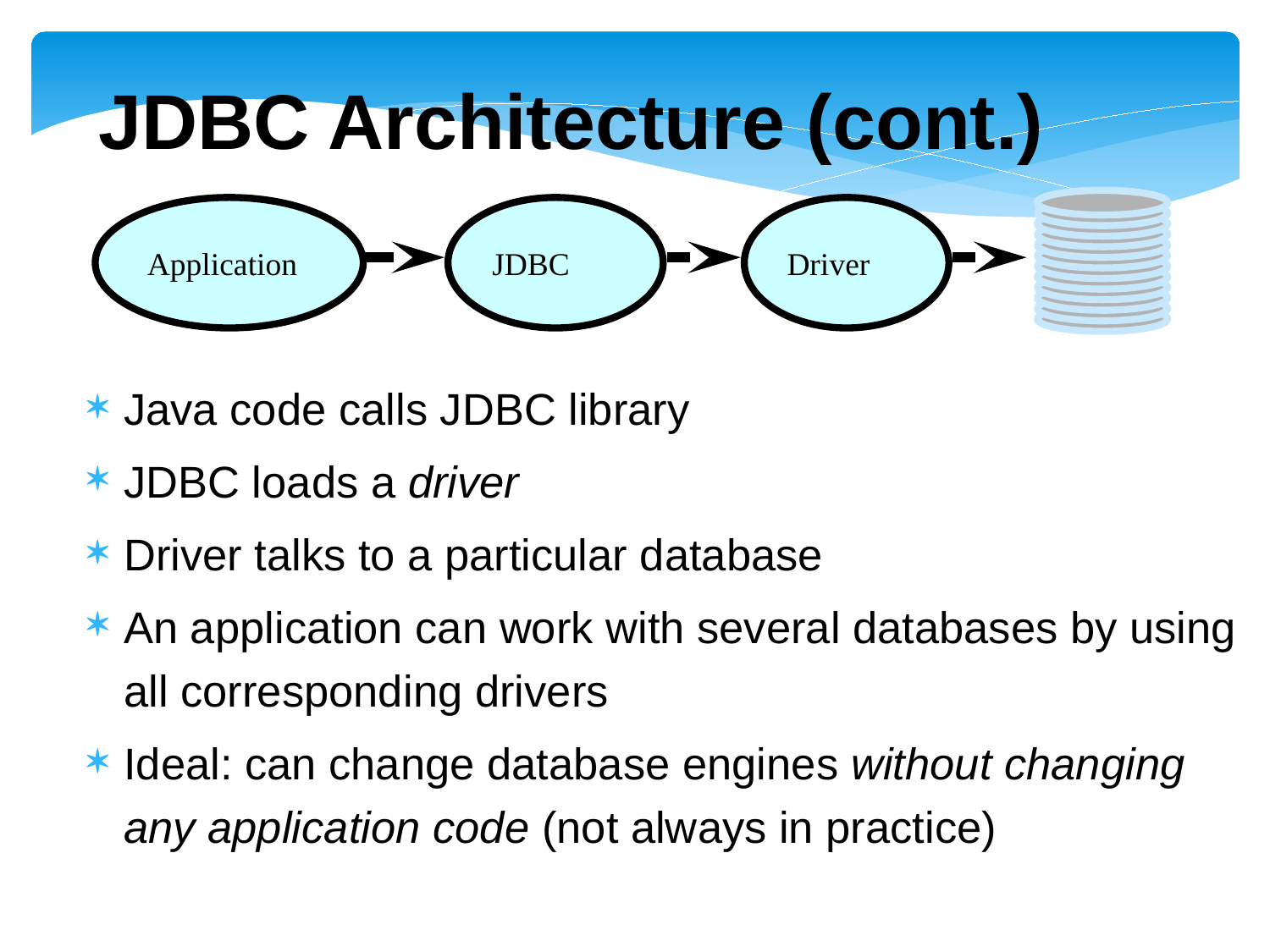

JDBC Architecture (cont.)

Application
JDBC
Driver

Java code calls JDBC library
JDBC loads a driver
Driver talks to a particular database
An application can work with several databases by using all corresponding drivers
Ideal: can change database engines without changing any application code (not always in practice)